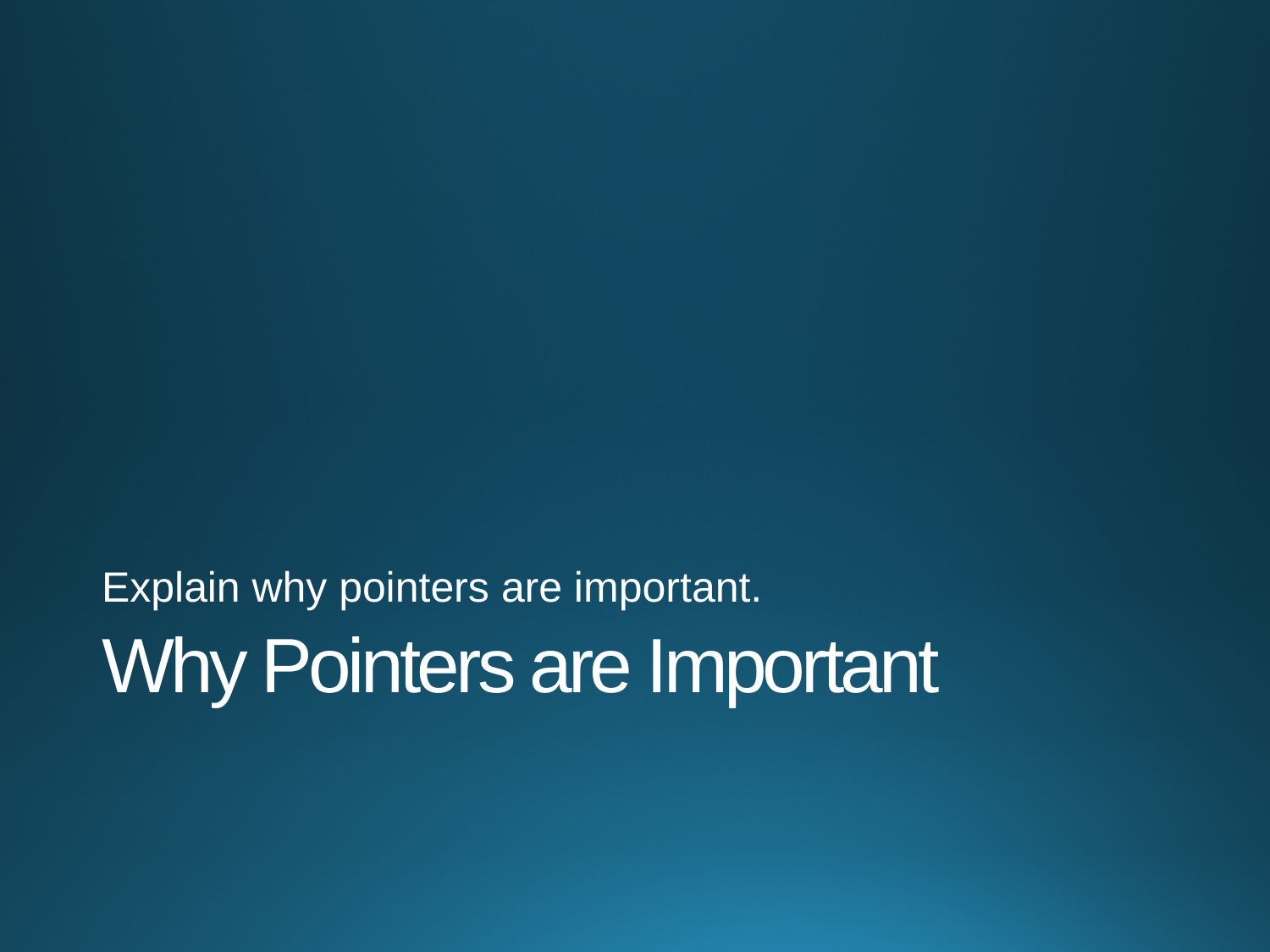

Explain why pointers are important.
# Why Pointers are Important